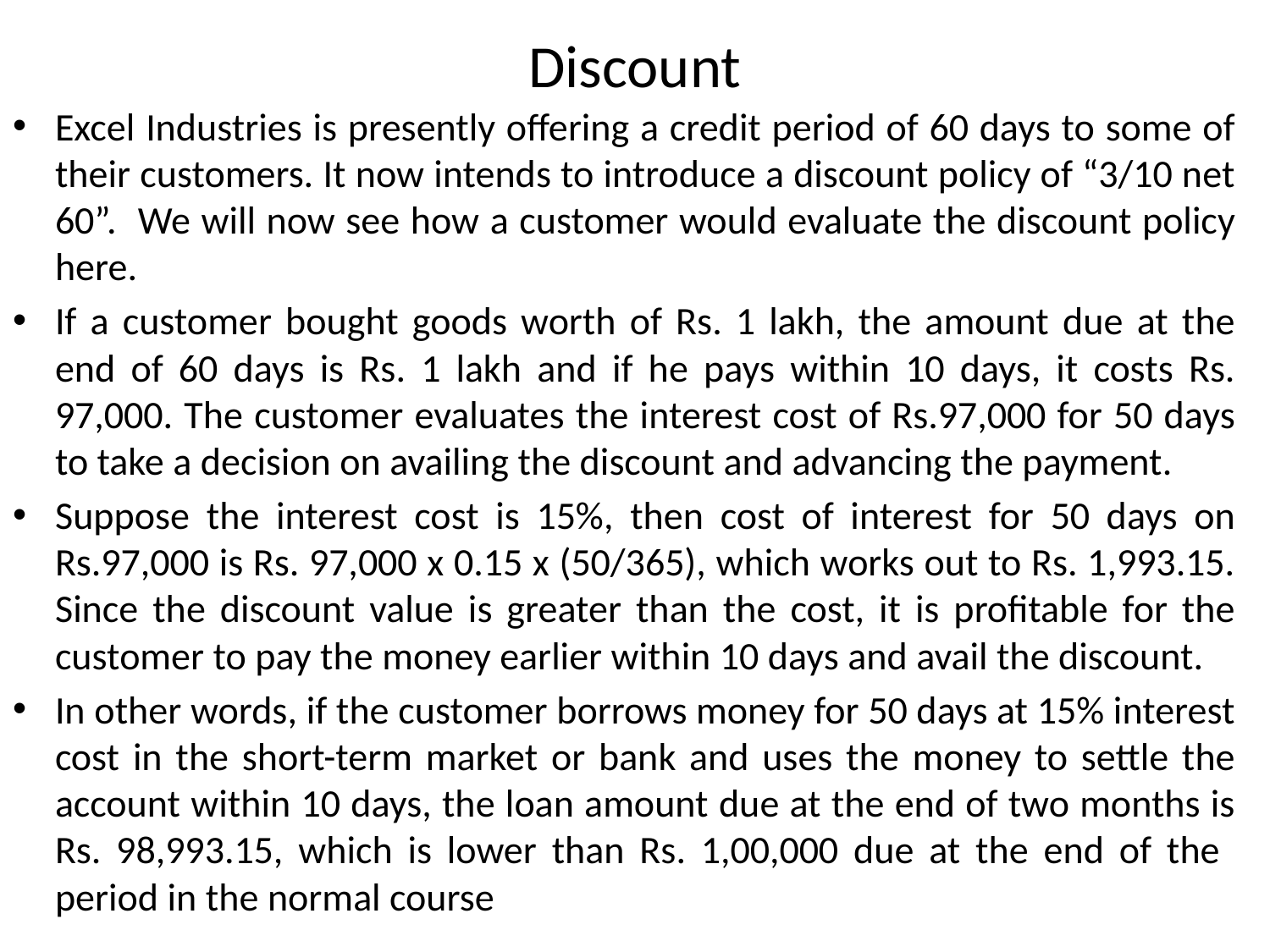

# Discount
Excel Industries is presently offering a credit period of 60 days to some of their customers. It now intends to introduce a discount policy of “3/10 net 60”.  We will now see how a customer would evaluate the discount policy here.
If a customer bought goods worth of Rs. 1 lakh, the amount due at the end of 60 days is Rs. 1 lakh and if he pays within 10 days, it costs Rs. 97,000. The customer evaluates the interest cost of Rs.97,000 for 50 days to take a decision on availing the discount and advancing the payment.
Suppose the interest cost is 15%, then cost of interest for 50 days on Rs.97,000 is Rs. 97,000 x 0.15 x (50/365), which works out to Rs. 1,993.15. Since the discount value is greater than the cost, it is profitable for the customer to pay the money earlier within 10 days and avail the discount.
In other words, if the customer borrows money for 50 days at 15% interest cost in the short-term market or bank and uses the money to settle the account within 10 days, the loan amount due at the end of two months is Rs. 98,993.15, which is lower than Rs. 1,00,000 due at the end of the  period in the normal course